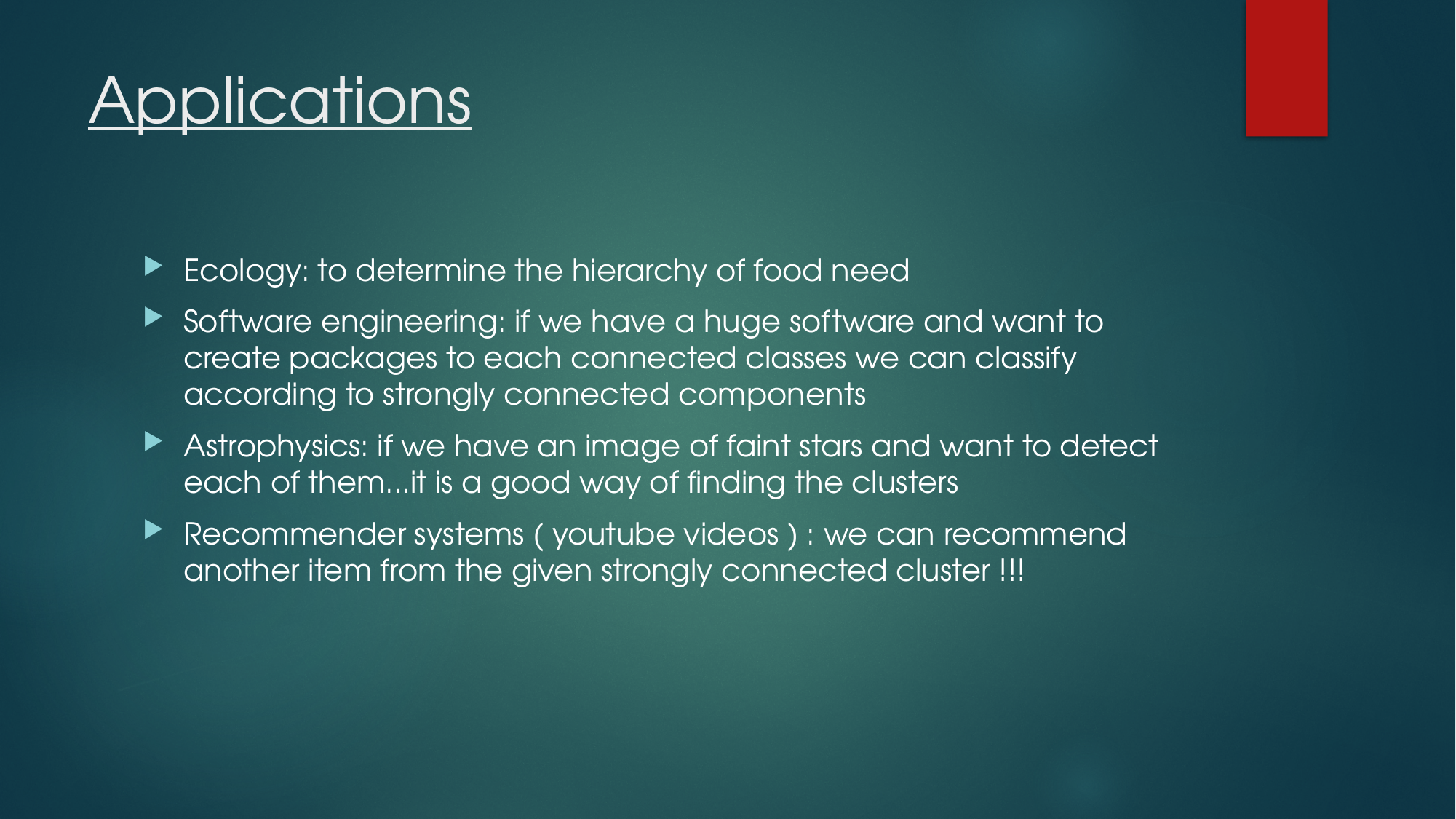

# Applications
Ecology: to determine the hierarchy of food need
Software engineering: if we have a huge software and want to create packages to each connected classes we can classify according to strongly connected components
Astrophysics: if we have an image of faint stars and want to detect each of them...it is a good way of finding the clusters
Recommender systems ( youtube videos ) : we can recommend another item from the given strongly connected cluster !!!